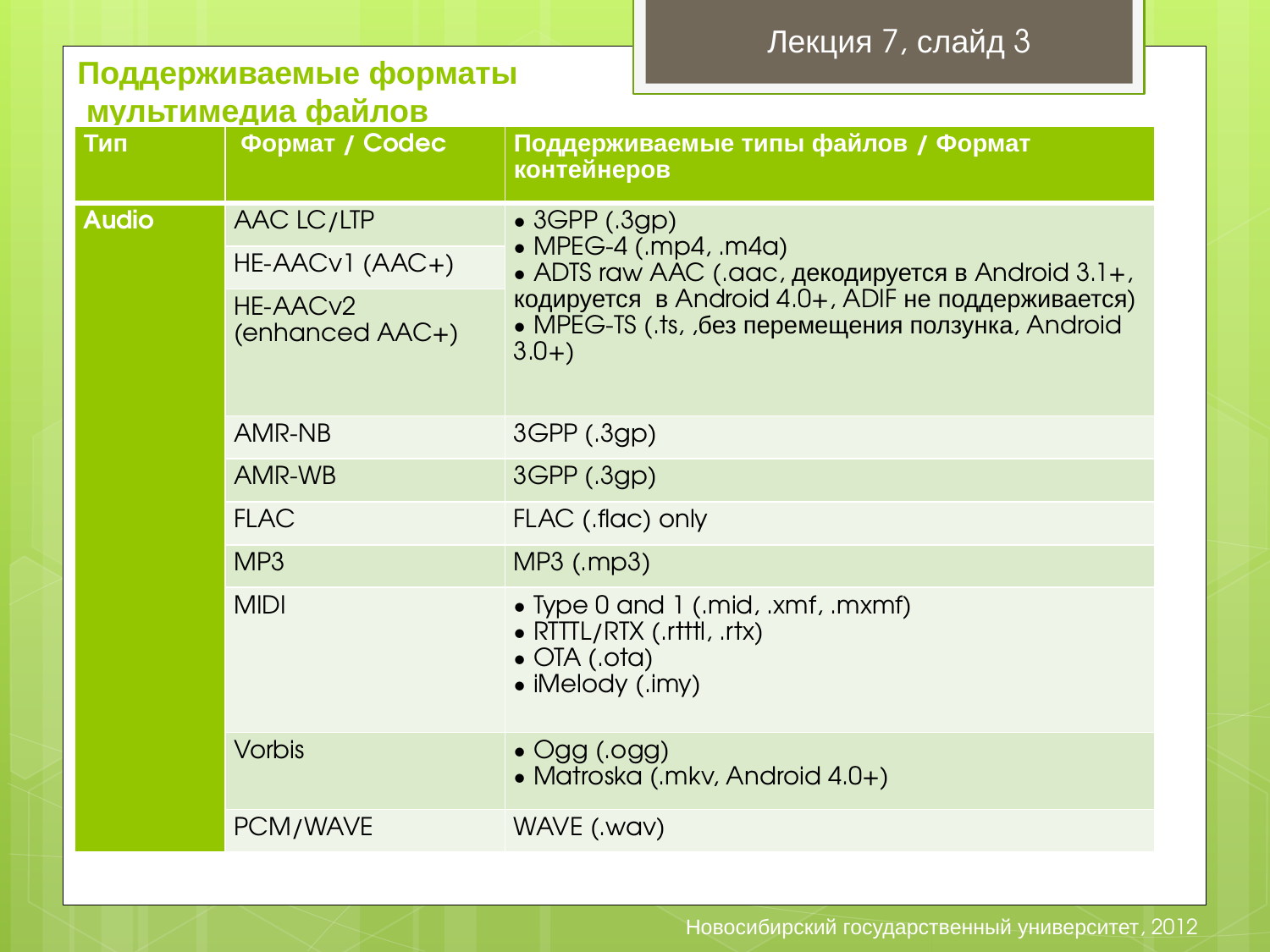

Лекция 7, слайд 3
Поддерживаемые форматы
 мультимедиа файлов
| Тип | Формат / Codec | Поддерживаемые типы файлов / Формат контейнеров |
| --- | --- | --- |
| Audio | AAC LC/LTP | • 3GPP (.3gp) • MPEG-4 (.mp4, .m4a) • ADTS raw AAC (.aac, декодируется в Android 3.1+, кодируется в Android 4.0+, ADIF не поддерживается) • MPEG-TS (.ts, ,без перемещения ползунка, Android 3.0+) |
|  | HE-AACv1 (AAC+) |  |
|  | HE-AACv2 (enhanced AAC+) |  |
|  | AMR-NB | 3GPP (.3gp) |
|  | AMR-WB | 3GPP (.3gp) |
|  | FLAC | FLAC (.flac) only |
|  | MP3 | MP3 (.mp3) |
|  | MIDI | • Type 0 and 1 (.mid, .xmf, .mxmf) • RTTTL/RTX (.rtttl, .rtx) • OTA (.ota) • iMelody (.imy) |
|  | Vorbis | • Ogg (.ogg) • Matroska (.mkv, Android 4.0+) |
|  | PCM/WAVE | WAVE (.wav) |
Новосибирский государственный университет, 2012